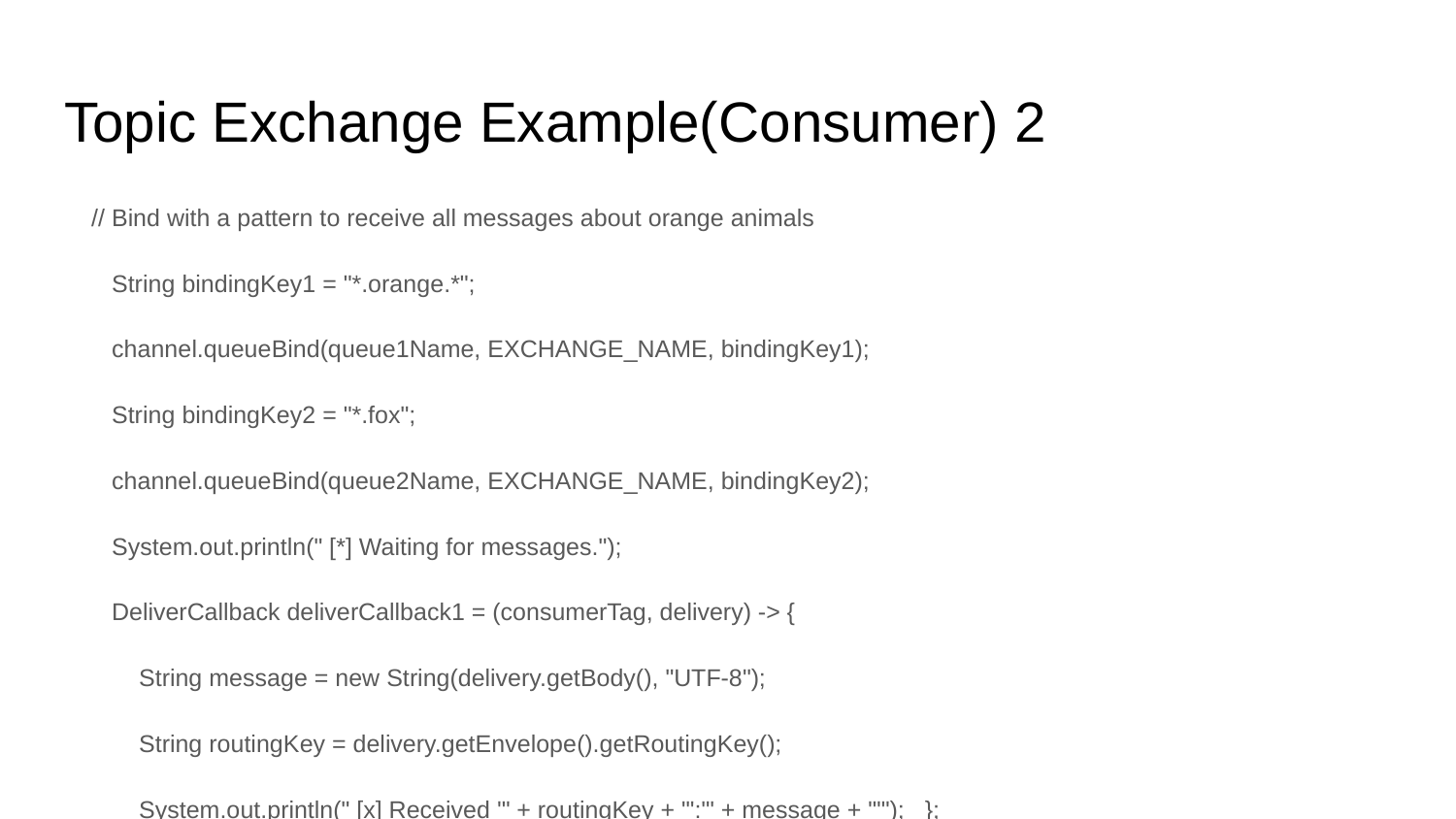

# Topic Exchange Example(Consumer) 2
    // Bind with a pattern to receive all messages about orange animals
       String bindingKey1 = "*.orange.*";
       channel.queueBind(queue1Name, EXCHANGE_NAME, bindingKey1);
       String bindingKey2 = "*.fox";
       channel.queueBind(queue2Name, EXCHANGE_NAME, bindingKey2);
       System.out.println(" [*] Waiting for messages.");
       DeliverCallback deliverCallback1 = (consumerTag, delivery) -> {
           String message = new String(delivery.getBody(), "UTF-8");
           String routingKey = delivery.getEnvelope().getRoutingKey();
           System.out.println(" [x] Received '" + routingKey + "':'" + message + "'");   };

       DeliverCallback deliverCallback2 = (consumerTag, delivery) -> {
           String message = new String(delivery.getBody(), "UTF-8");
           String routingKey = delivery.getEnvelope().getRoutingKey();
           System.out.println(" [xx] Received '" + routingKey + "':'" + message + "'");
       };
       channel.basicConsume(queue2Name, true, deliverCallback2, consumerTag -> {});
       channel.basicConsume(queue1Name, true, deliverCallback1, consumerTag -> {});

   }
}